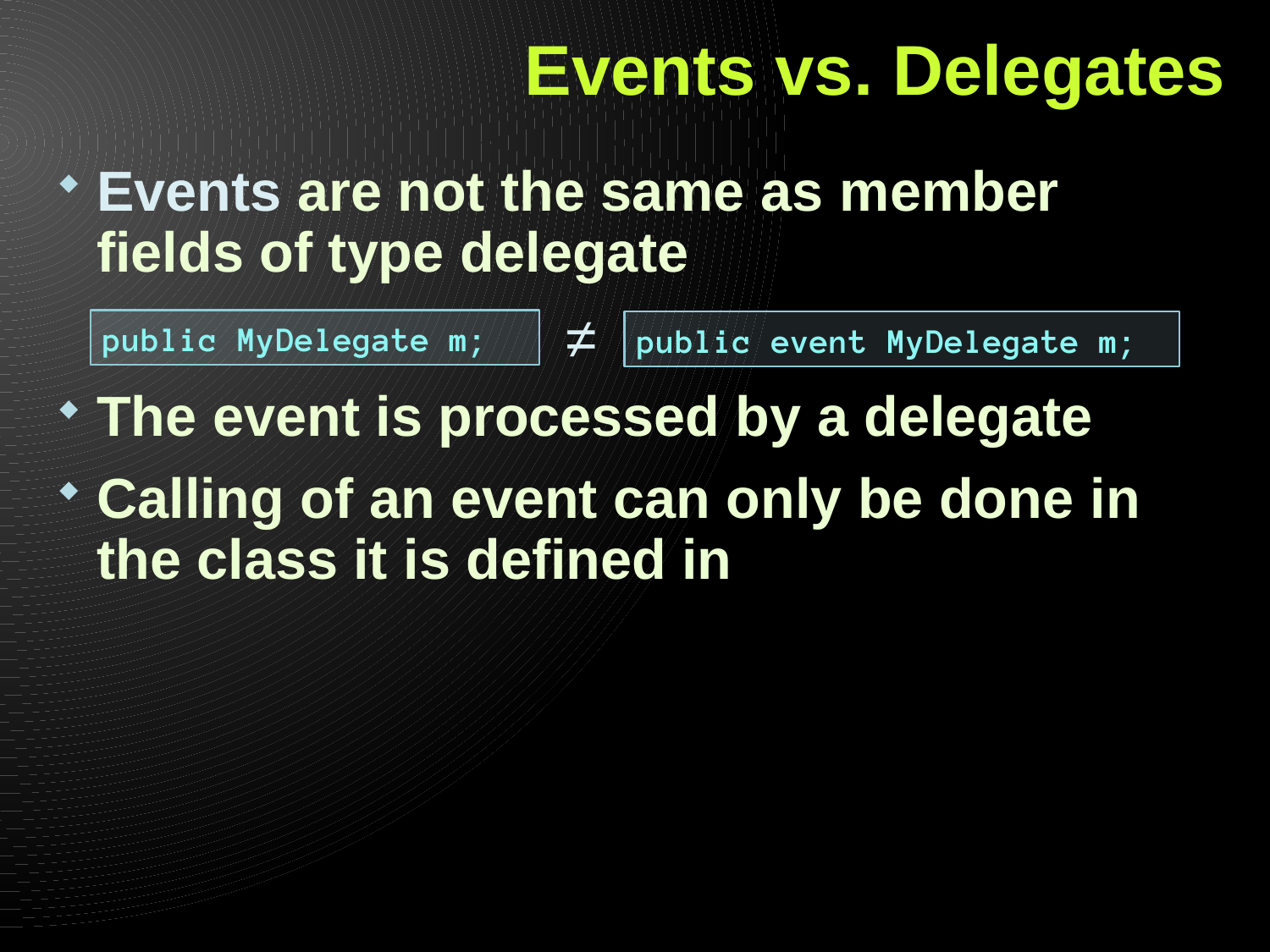

# Events vs. Delegates
Events are not the same as member fields of type delegate

The event is processed by a delegate
Calling of an event can only be done in the class it is defined in
≠
public MyDelegate m;
public event MyDelegate m;